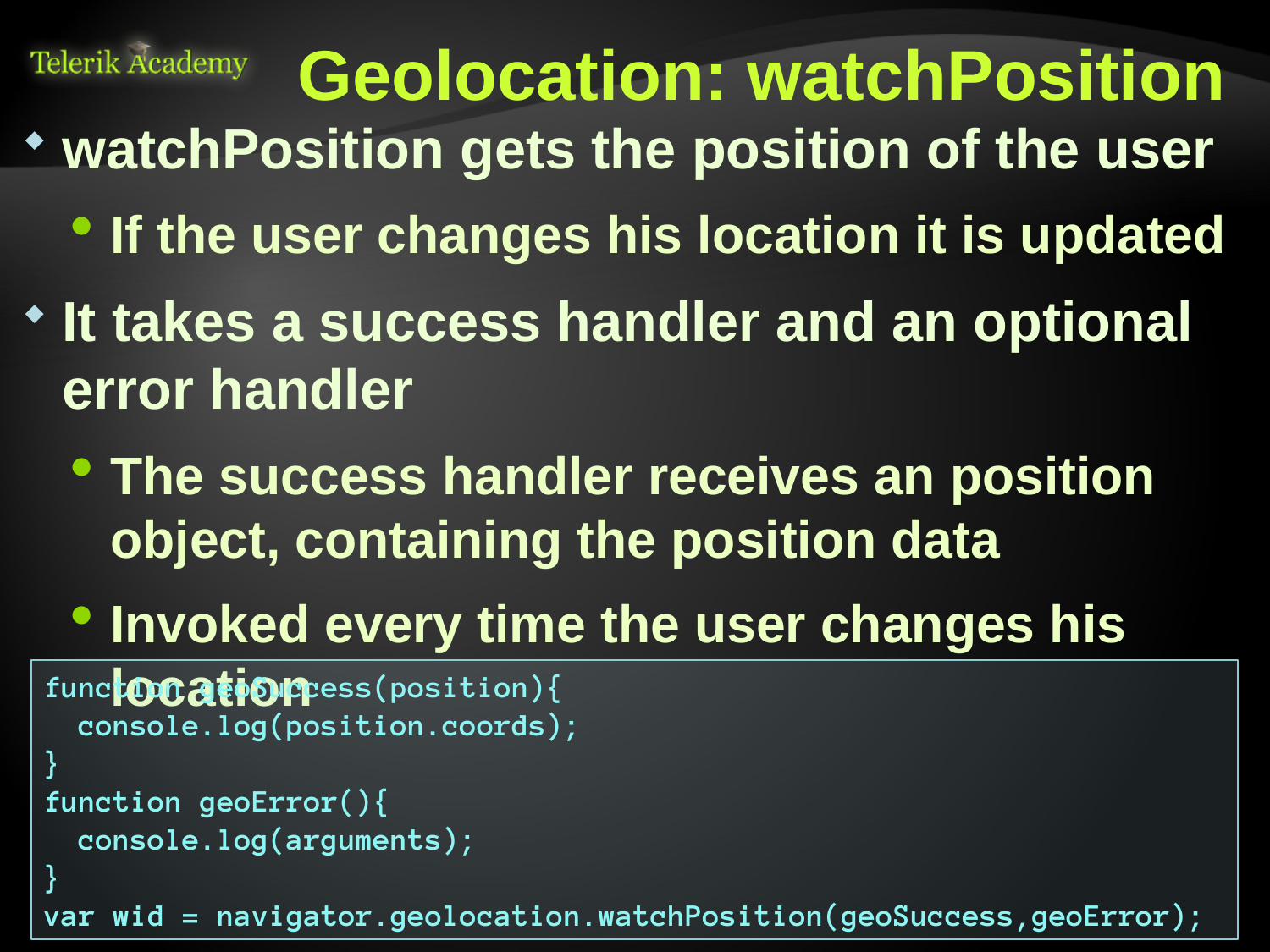

# Geolocation: watchPosition
watchPosition gets the position of the user
If the user changes his location it is updated
It takes a success handler and an optional error handler
The success handler receives an position object, containing the position data
Invoked every time the user changes his location
function geoSuccess(position){
  console.log(position.coords);
}
function geoError(){
  console.log(arguments);
}
var wid = navigator.geolocation.watchPosition(geoSuccess,geoError);